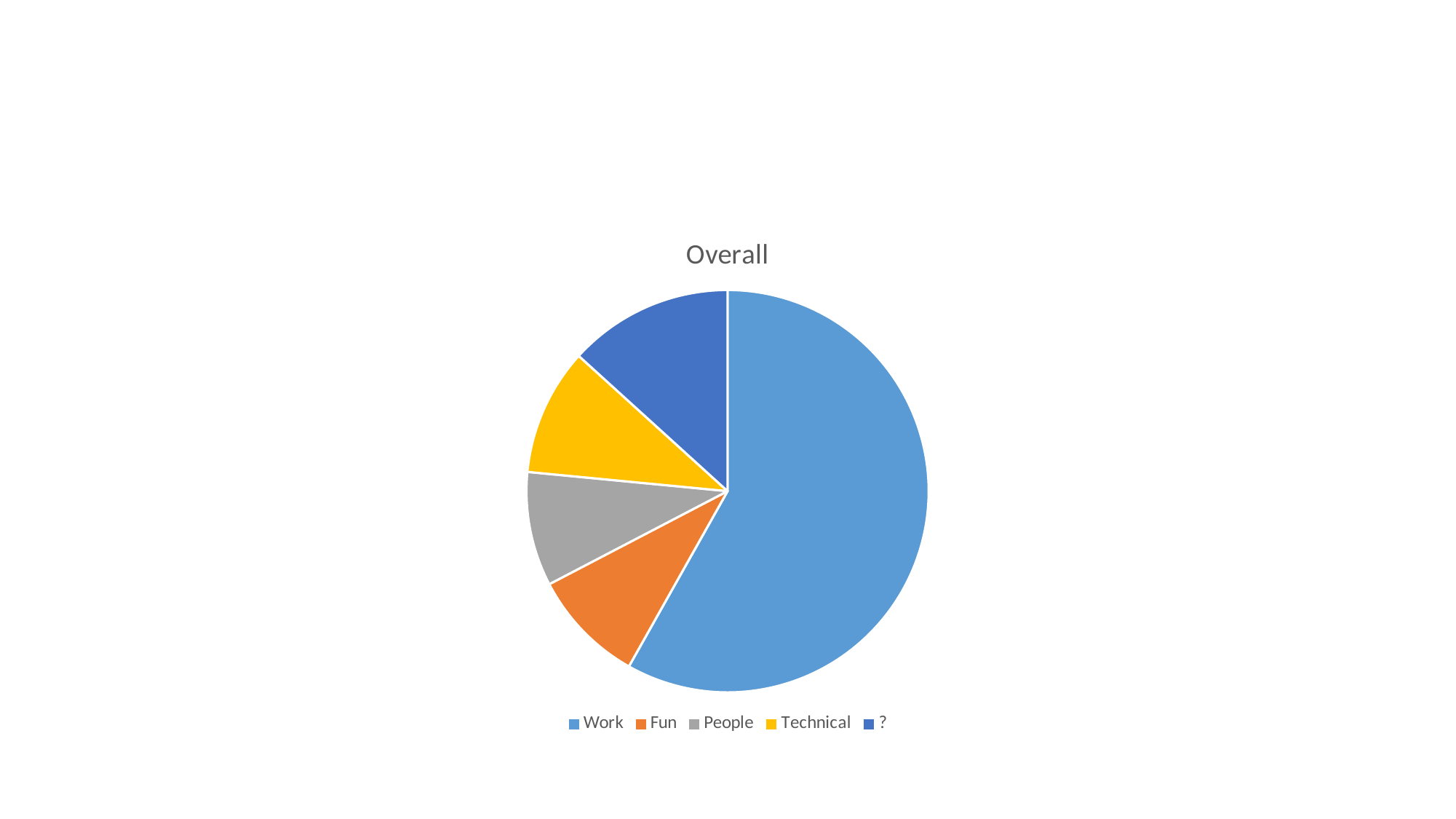

#

### Chart:

| Category | Overall |
|---|---|
| Work | 0.57 |
| Fun | 0.09 |
| People | 0.09 |
| Technical | 0.1 |
| ? | 0.13 |